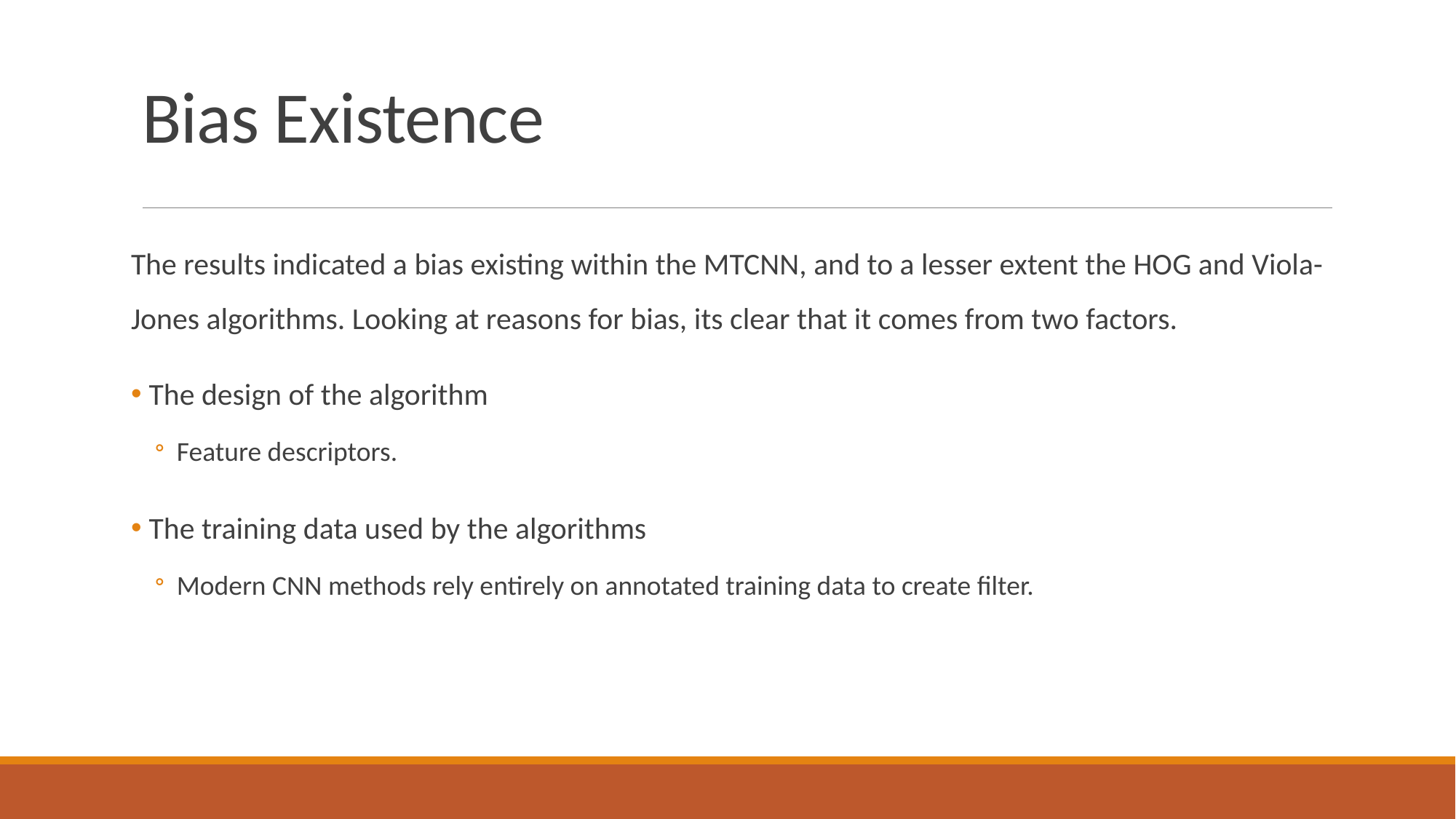

# Bias Existence
The results indicated a bias existing within the MTCNN, and to a lesser extent the HOG and Viola-Jones algorithms. Looking at reasons for bias, its clear that it comes from two factors.
 The design of the algorithm
Feature descriptors.
 The training data used by the algorithms
Modern CNN methods rely entirely on annotated training data to create filter.